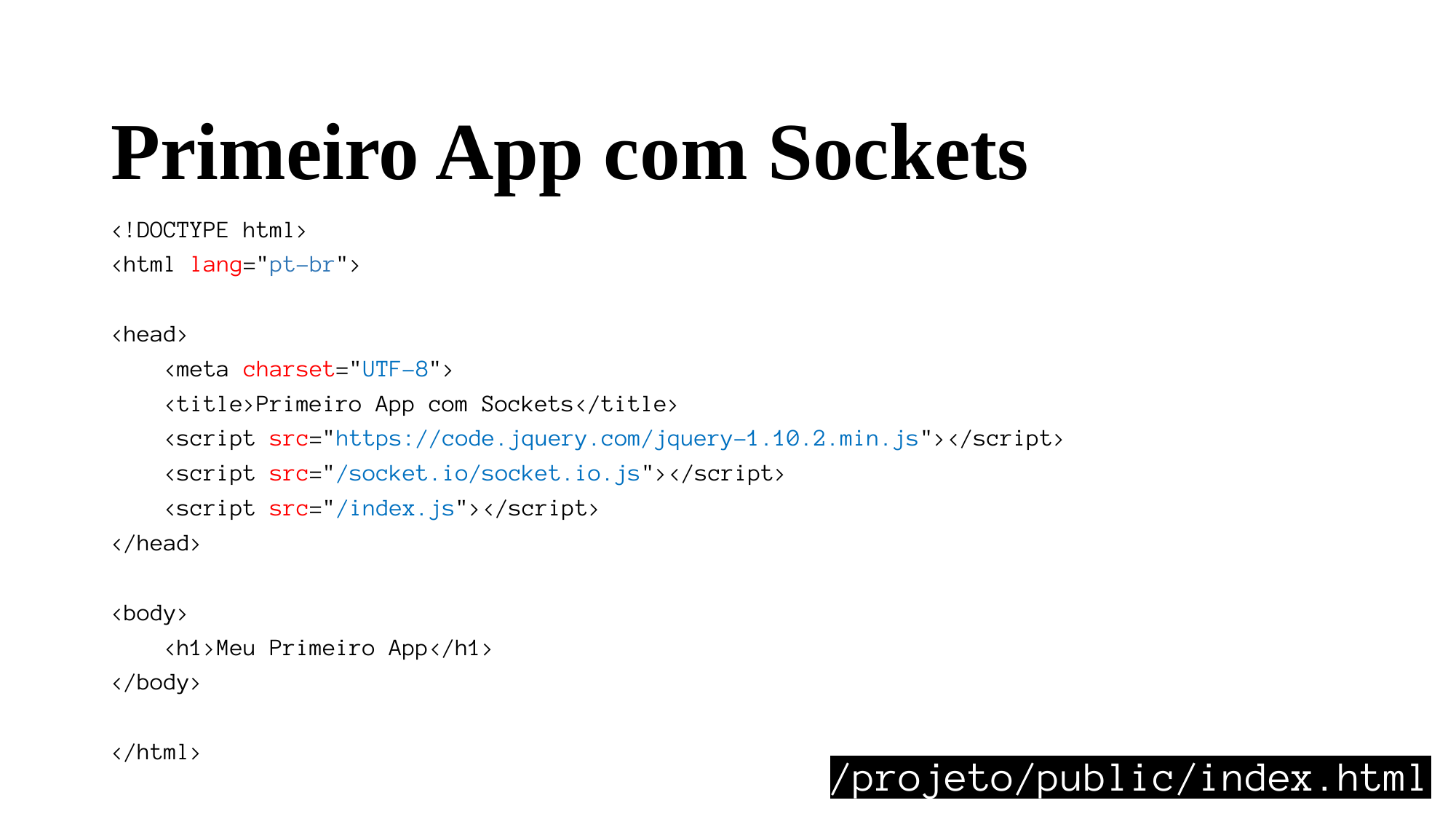

# Primeiro App com Sockets
<!DOCTYPE html>
<html lang="pt-br">

<head>
    <meta charset="UTF-8">
    <title>Primeiro App com Sockets</title>
    <script src="https://code.jquery.com/jquery-1.10.2.min.js"></script>
    <script src="/socket.io/socket.io.js"></script>
    <script src="/index.js"></script>
</head>

<body>
    <h1>Meu Primeiro App</h1>
</body>

</html>
/projeto/public/index.html